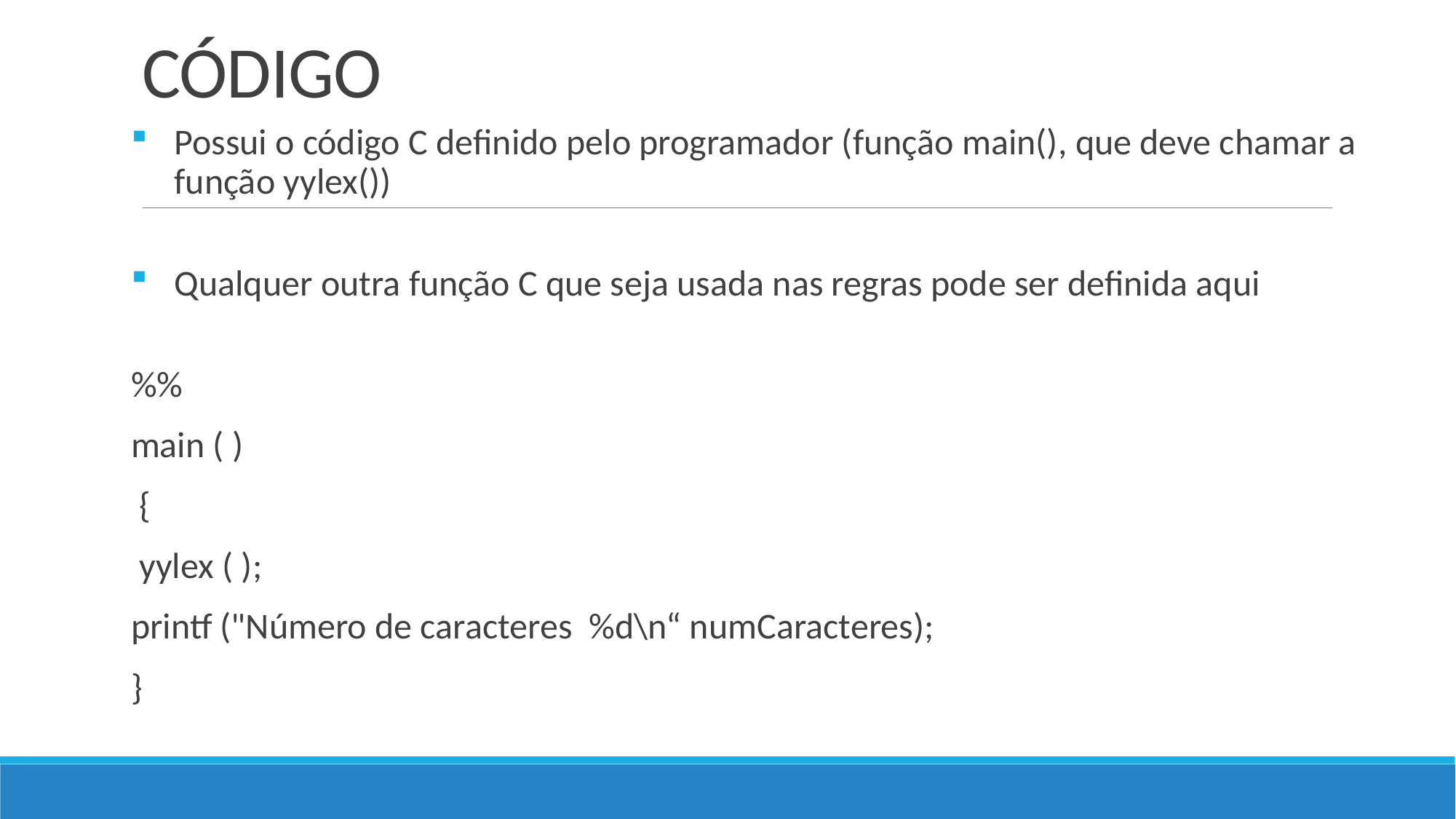

# CÓDIGO
Possui o código C definido pelo programador (função main(), que deve chamar a função yylex())

Qualquer outra função C que seja usada nas regras pode ser definida aqui

%%
main ( )
 {
 yylex ( );
printf ("Número de caracteres  %d\n“ numCaracteres);
}